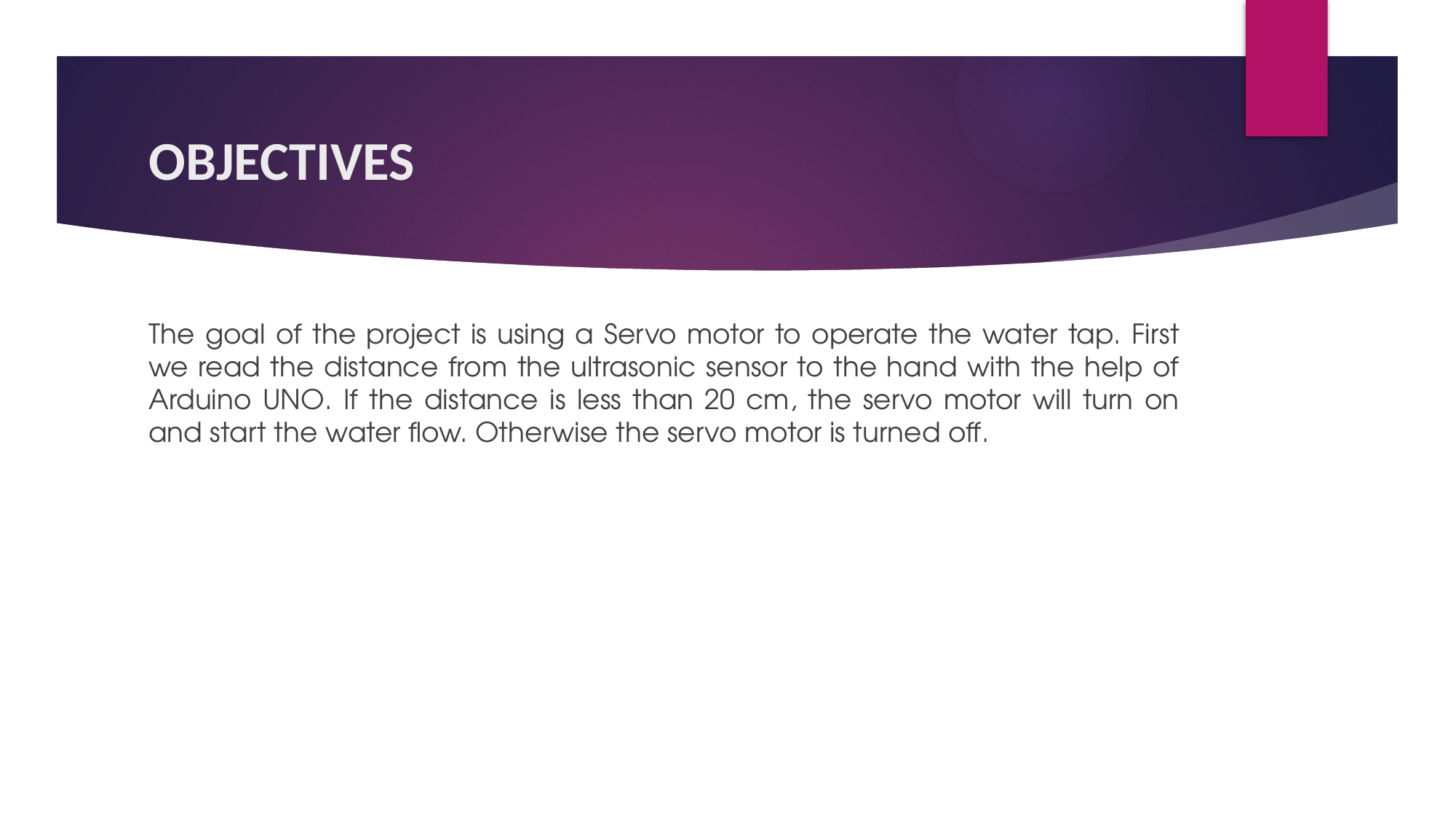

# OBJECTIVES
The goal of the project is using a Servo motor to operate the water tap. First we read the distance from the ultrasonic sensor to the hand with the help of Arduino UNO. If the distance is less than 20 cm, the servo motor will turn on and start the water flow. Otherwise the servo motor is turned off.